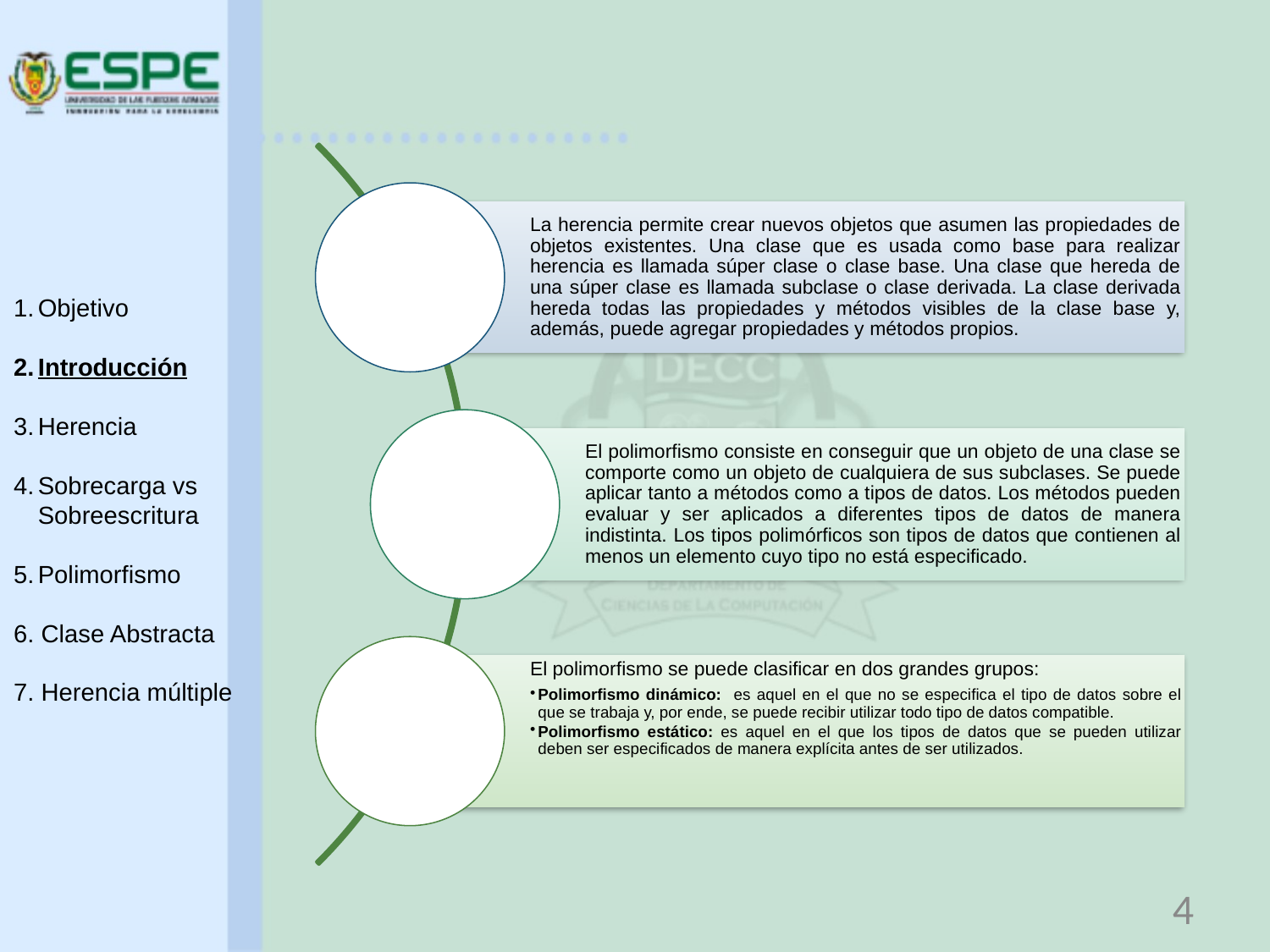

La herencia permite crear nuevos objetos que asumen las propiedades de objetos existentes. Una clase que es usada como base para realizar herencia es llamada súper clase o clase base. Una clase que hereda de una súper clase es llamada subclase o clase derivada. La clase derivada hereda todas las propiedades y métodos visibles de la clase base y, además, puede agregar propiedades y métodos propios.
El polimorfismo consiste en conseguir que un objeto de una clase se comporte como un objeto de cualquiera de sus subclases. Se puede aplicar tanto a métodos como a tipos de datos. Los métodos pueden evaluar y ser aplicados a diferentes tipos de datos de manera indistinta. Los tipos polimórficos son tipos de datos que contienen al menos un elemento cuyo tipo no está especificado.
El polimorfismo se puede clasificar en dos grandes grupos:
Polimorfismo dinámico:  es aquel en el que no se especifica el tipo de datos sobre el que se trabaja y, por ende, se puede recibir utilizar todo tipo de datos compatible.
Polimorfismo estático: es aquel en el que los tipos de datos que se pueden utilizar deben ser especificados de manera explícita antes de ser utilizados.
Objetivo

Introducción

Herencia

Sobrecarga vs Sobreescritura

Polimorfismo

6. Clase Abstracta

7. Herencia múltiple
4